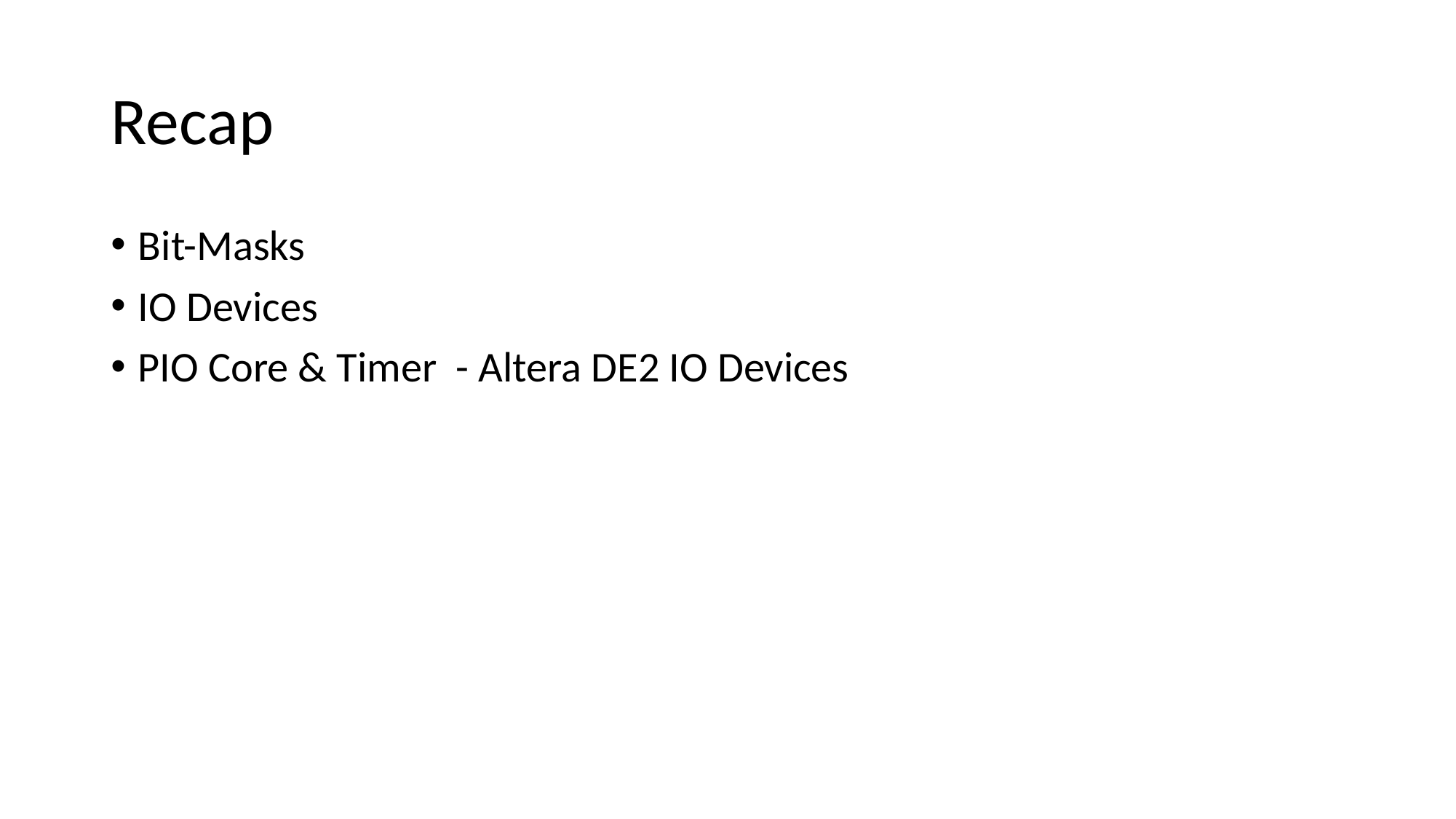

# Recap
Bit-Masks
IO Devices
PIO Core & Timer  - Altera DE2 IO Devices